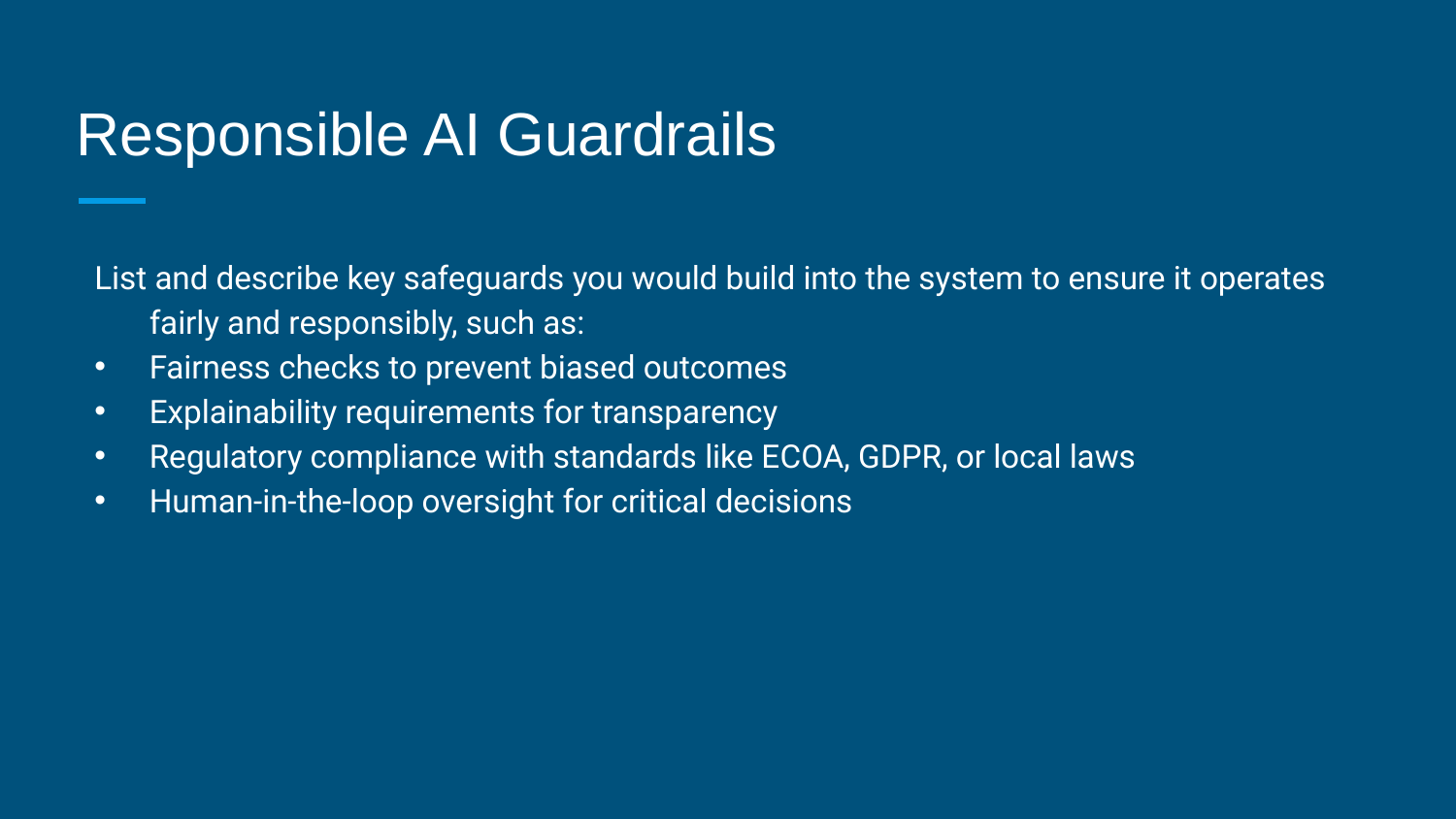

# Responsible AI Guardrails
List and describe key safeguards you would build into the system to ensure it operates fairly and responsibly, such as:
Fairness checks to prevent biased outcomes
Explainability requirements for transparency
Regulatory compliance with standards like ECOA, GDPR, or local laws
Human-in-the-loop oversight for critical decisions